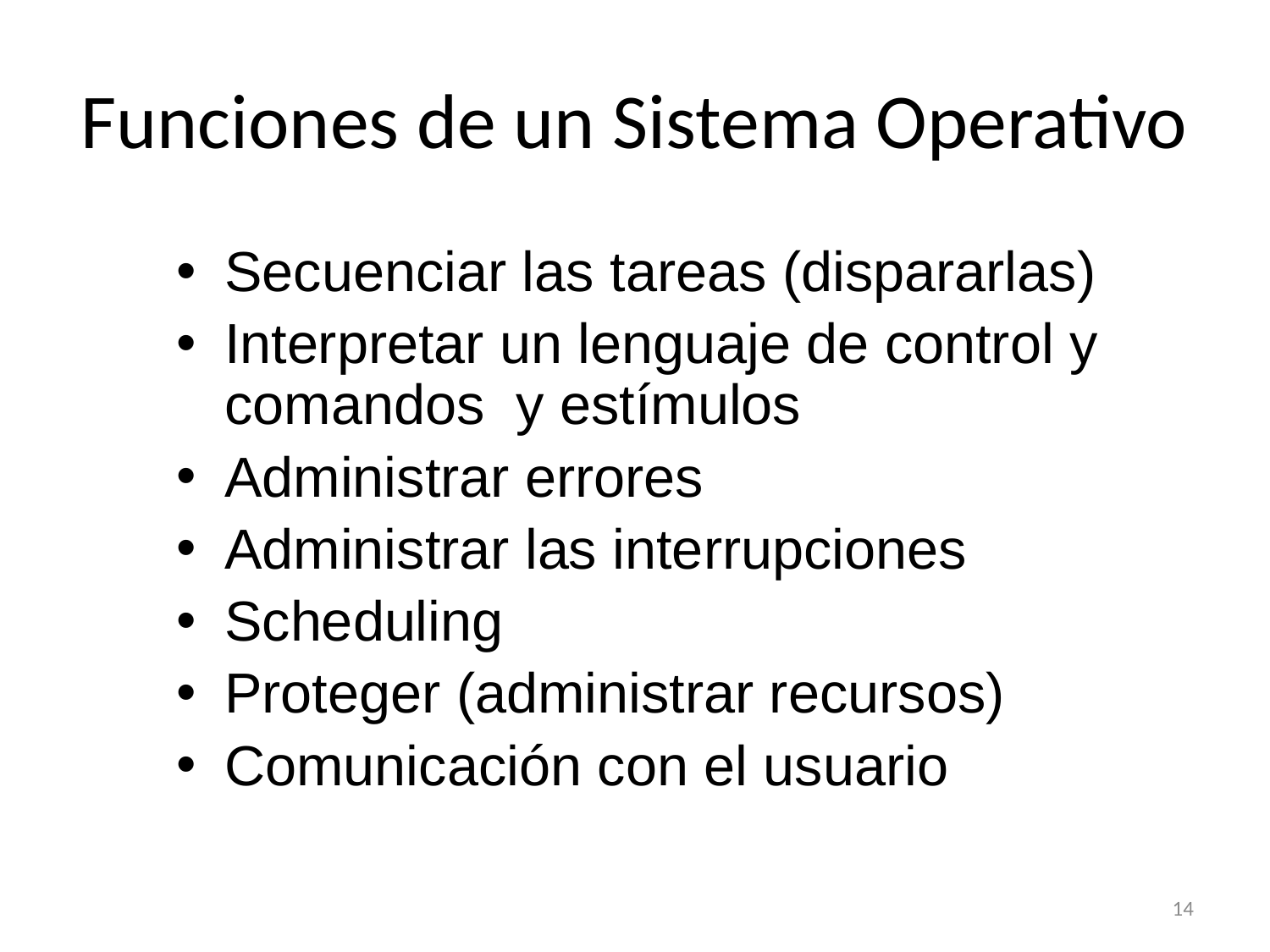

# Funciones de un Sistema Operativo
Secuenciar las tareas (dispararlas)
Interpretar un lenguaje de control y comandos  y estímulos
Administrar errores
Administrar las interrupciones
Scheduling
Proteger (administrar recursos)
Comunicación con el usuario
14